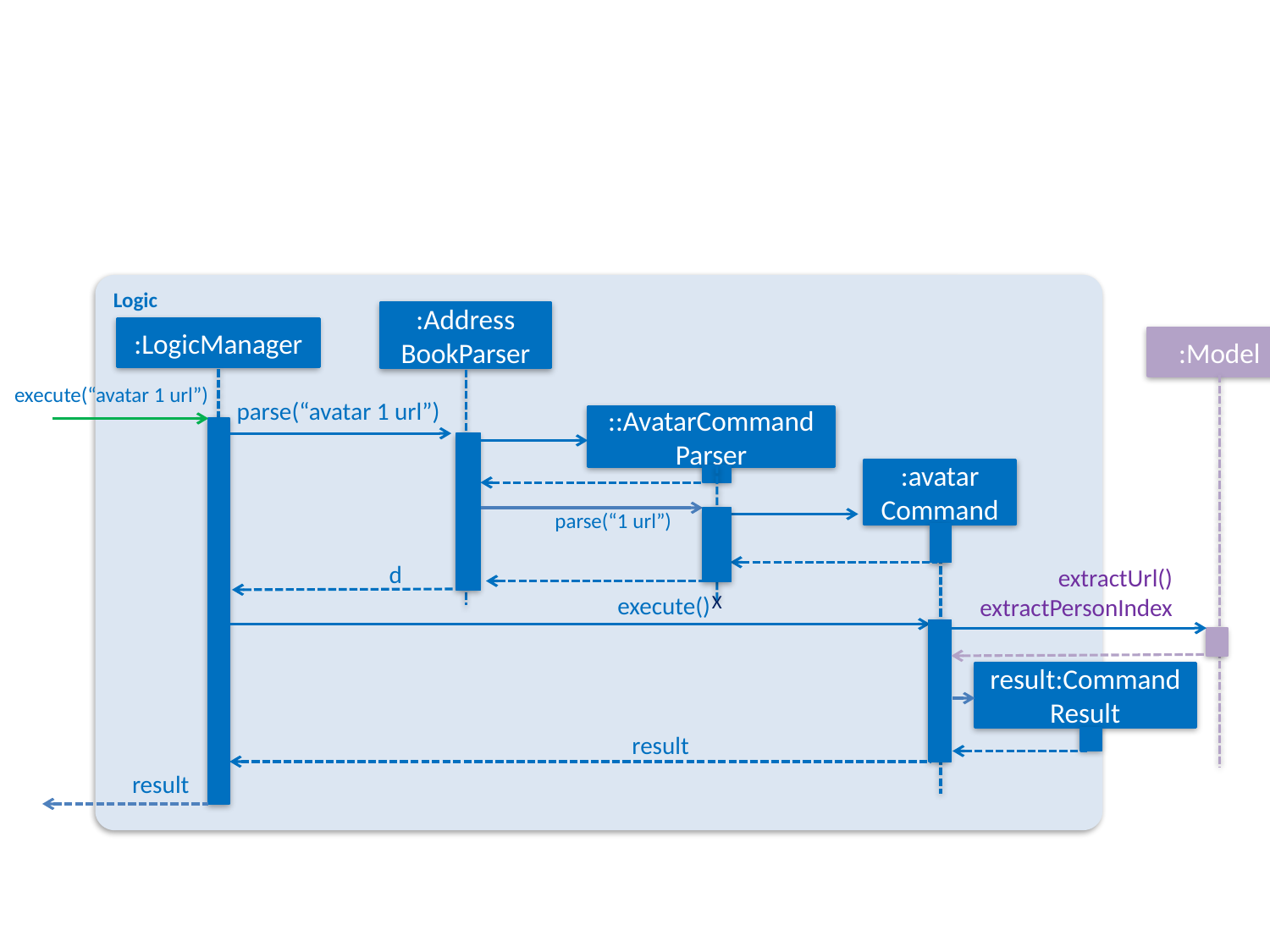

Logic
:Address
BookParser
:LogicManager
:Model
execute(“avatar 1 url”)
parse(“avatar 1 url”)
::AvatarCommand
Parser

:avatar
Command

parse(“1 url”)

d
extractUrl()
extractPersonIndex
X
execute()

result:Command Result

result
result